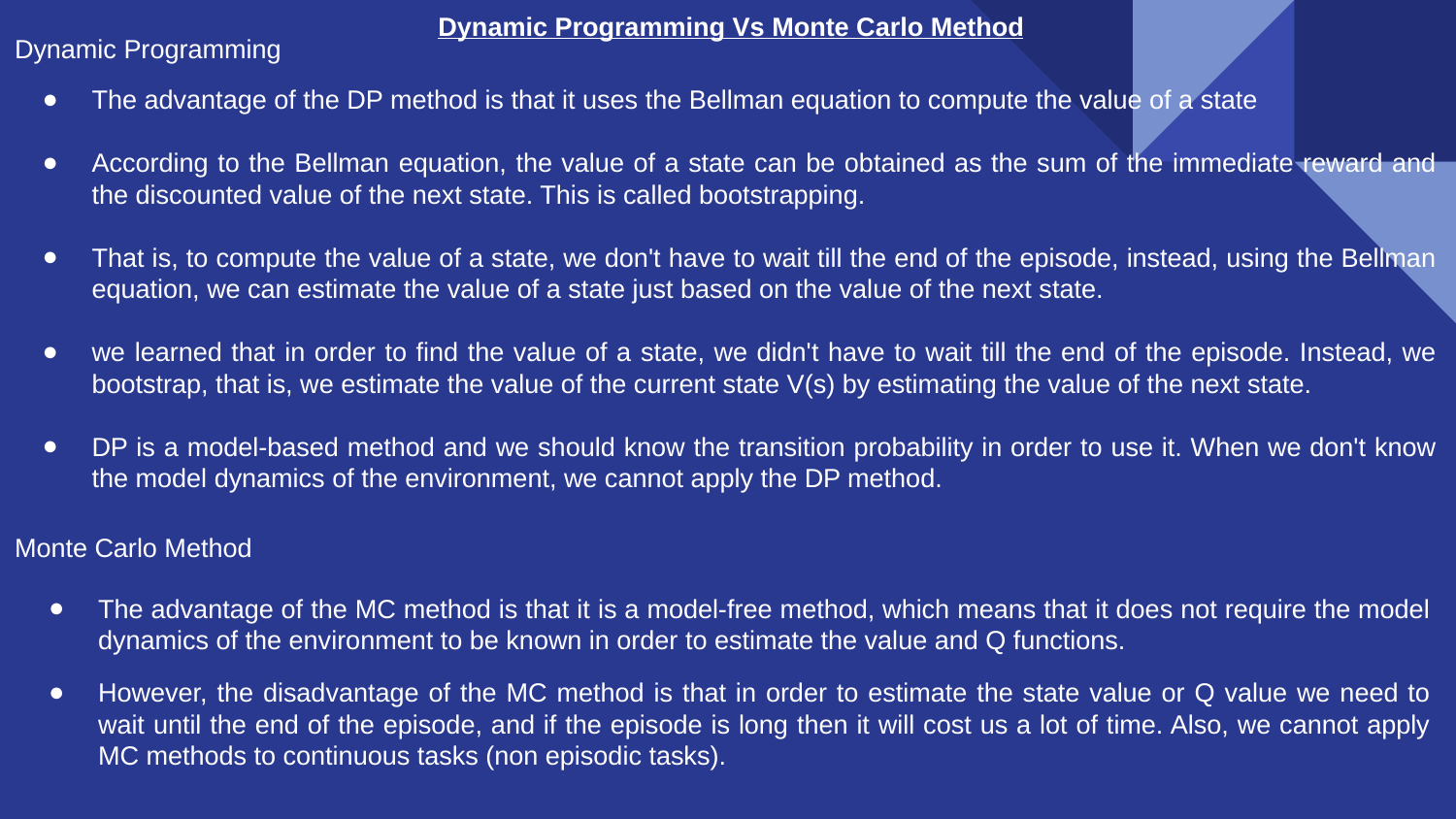

Dynamic Programming Vs Monte Carlo Method
Dynamic Programming
The advantage of the DP method is that it uses the Bellman equation to compute the value of a state

According to the Bellman equation, the value of a state can be obtained as the sum of the immediate reward and the discounted value of the next state. This is called bootstrapping.

That is, to compute the value of a state, we don't have to wait till the end of the episode, instead, using the Bellman equation, we can estimate the value of a state just based on the value of the next state.

we learned that in order to find the value of a state, we didn't have to wait till the end of the episode. Instead, we bootstrap, that is, we estimate the value of the current state V(s) by estimating the value of the next state.

DP is a model-based method and we should know the transition probability in order to use it. When we don't know the model dynamics of the environment, we cannot apply the DP method.

Monte Carlo Method
The advantage of the MC method is that it is a model-free method, which means that it does not require the model dynamics of the environment to be known in order to estimate the value and Q functions.
However, the disadvantage of the MC method is that in order to estimate the state value or Q value we need to wait until the end of the episode, and if the episode is long then it will cost us a lot of time. Also, we cannot apply MC methods to continuous tasks (non episodic tasks).